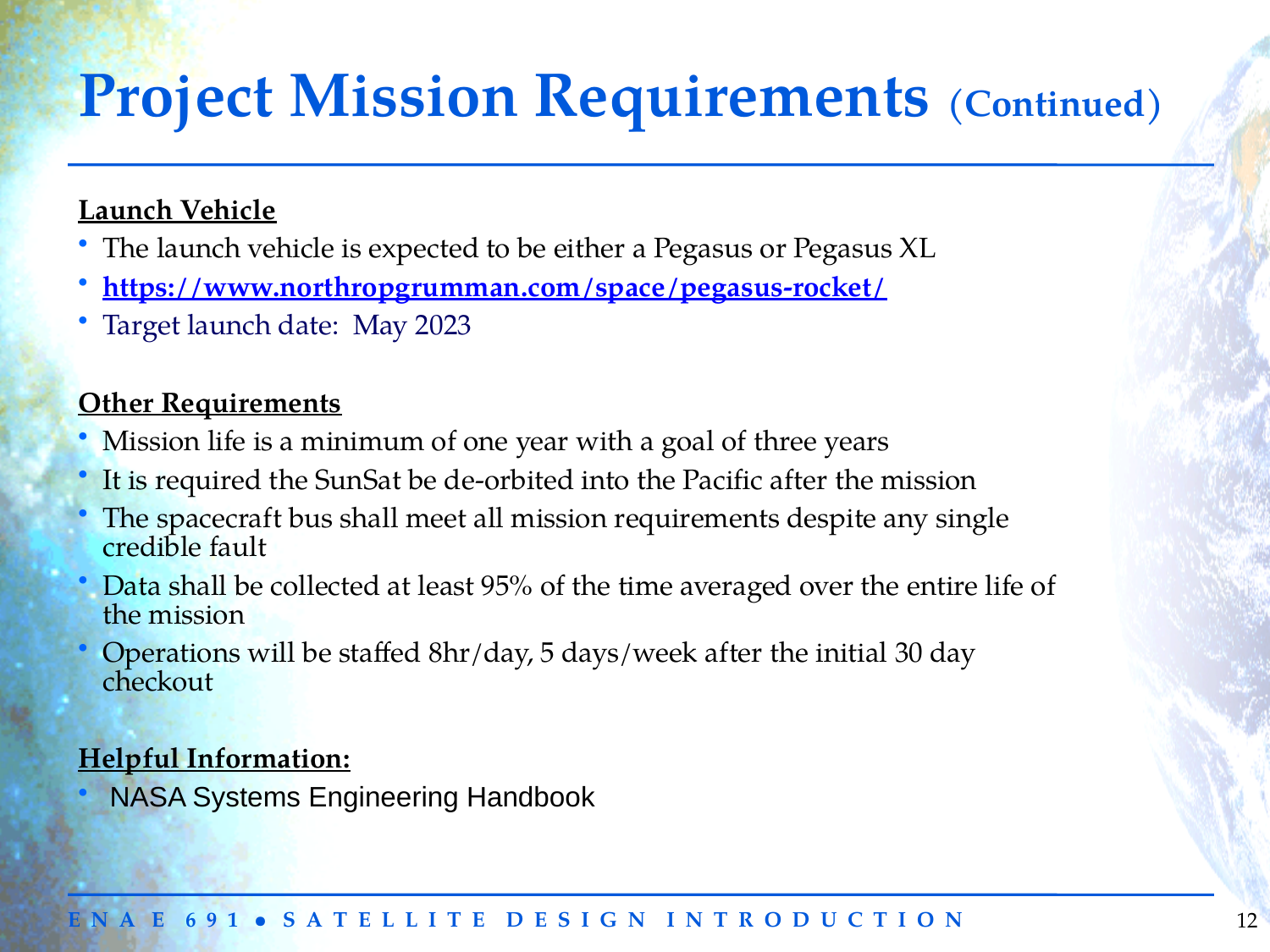

# Project Mission Requirements (Continued)
Launch Vehicle
The launch vehicle is expected to be either a Pegasus or Pegasus XL
https://www.northropgrumman.com/space/pegasus-rocket/
Target launch date:  May 2023

Other Requirements
Mission life is a minimum of one year with a goal of three years
It is required the SunSat be de-orbited into the Pacific after the mission
The spacecraft bus shall meet all mission requirements despite any single credible fault
Data shall be collected at least 95% of the time averaged over the entire life of
the mission
Operations will be staffed 8hr/day, 5 days/week after the initial 30 day checkout

Helpful Information:
 NASA Systems Engineering Handbook